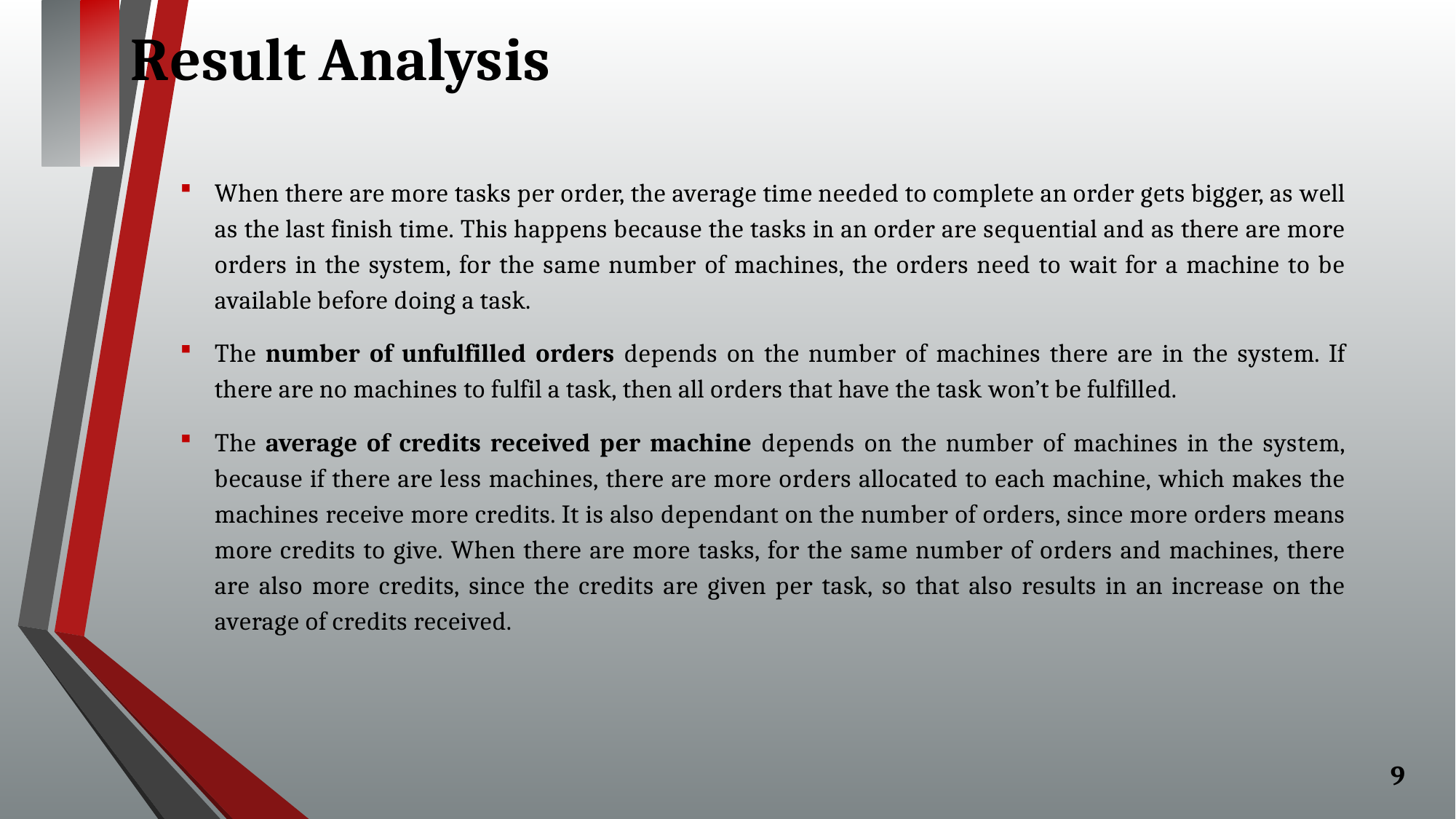

# Result Analysis
When there are more tasks per order, the average time needed to complete an order gets bigger, as well as the last finish time. This happens because the tasks in an order are sequential and as there are more orders in the system, for the same number of machines, the orders need to wait for a machine to be available before doing a task.
The number of unfulfilled orders depends on the number of machines there are in the system. If there are no machines to fulfil a task, then all orders that have the task won’t be fulfilled.
The average of credits received per machine depends on the number of machines in the system, because if there are less machines, there are more orders allocated to each machine, which makes the machines receive more credits. It is also dependant on the number of orders, since more orders means more credits to give. When there are more tasks, for the same number of orders and machines, there are also more credits, since the credits are given per task, so that also results in an increase on the average of credits received.

9